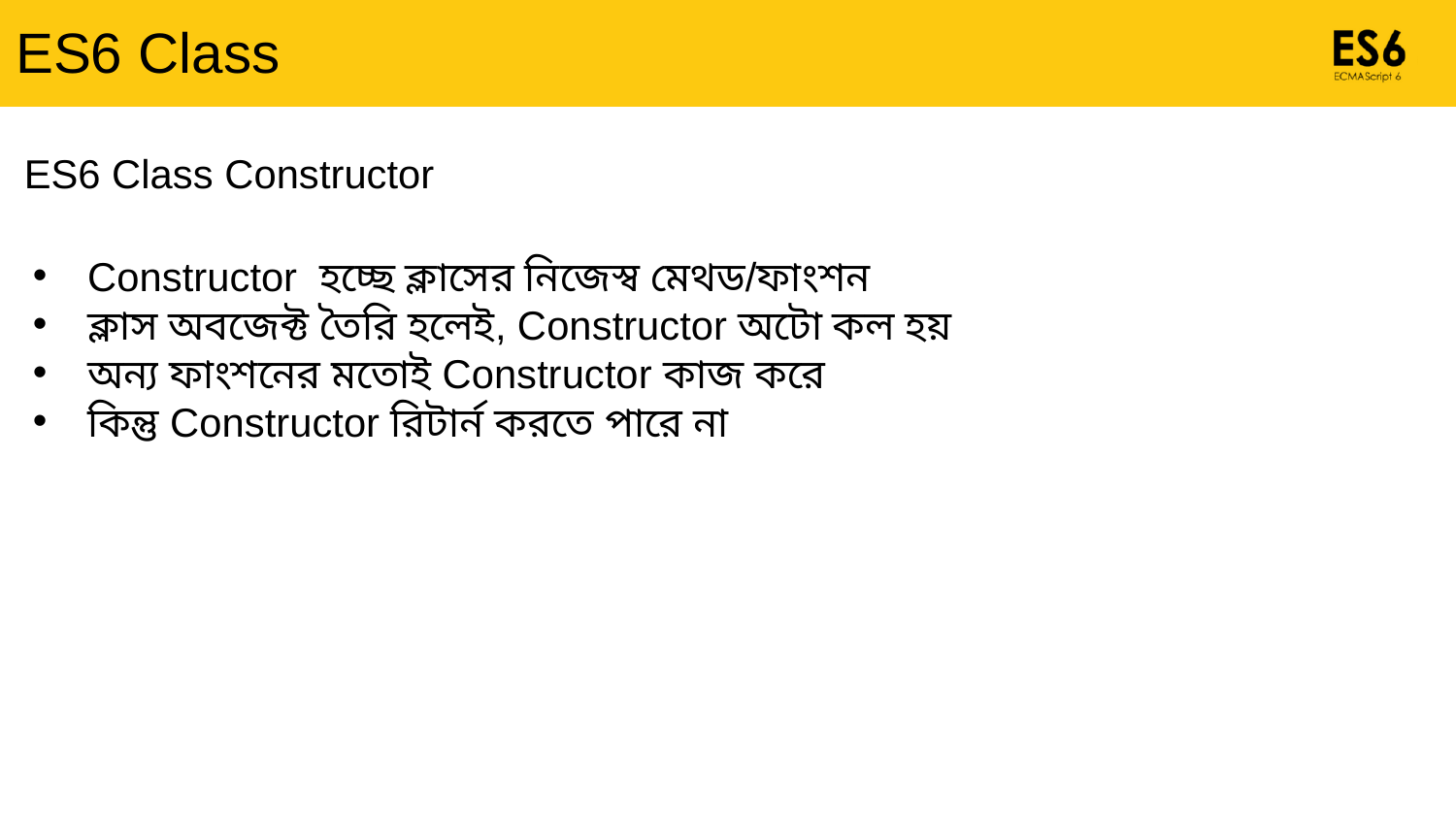

ES6 Class

ES6 Class Constructor
Constructor  হচ্ছে ক্লাসের নিজেস্ব মেথড/ফাংশন
ক্লাস অবজেক্ট তৈরি হলেই, Constructor অটো কল হয়
অন্য ফাংশনের মতোই Constructor কাজ করে
কিন্তু Constructor রিটার্ন করতে পারে না